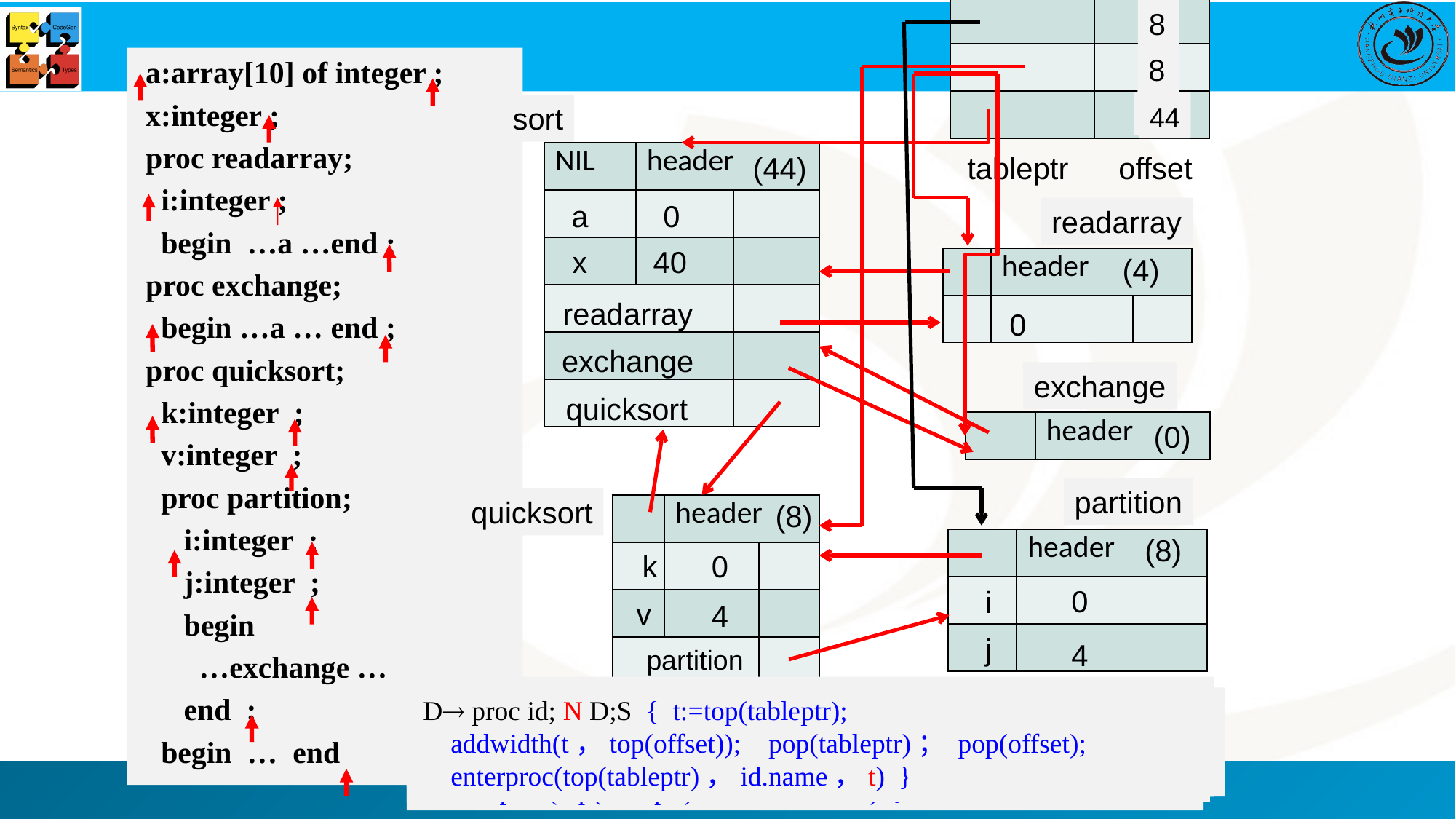

|  |  |
| --- | --- |
|  |  |
|  |  |
8
0
0
0
8
4
4
 a:array[10] of integer ;
 x:integer ;
 proc readarray;
   i:integer ;
   begin  …a …end ;
 proc exchange;
   begin …a … end ;
 proc quicksort;
   k:integer  ;
   v:integer  ;
   proc partition;
      i:integer  ;
      j:integer  ;
      begin
        …exchange …
      end  ;
   begin  …  end

0
40
sort
44

| NIL | header |  |
| --- | --- | --- |
|  |  |  |
|  |  |  |
|  |  |  |
|  |  |  |
|  |  |  |
(44)
tableptr      offset
a
0

readarray
x
40

(4)
|  | header |  |
| --- | --- | --- |
|  |  |  |
readarray
i
0

exchange
exchange
quicksort
(0)
|  | header |
| --- | --- |

partition
quicksort
(8)
|  | header |  |
| --- | --- | --- |
|  |  |  |
|  |  |  |
|  |  |  |
(8)
|  | header |  |
| --- | --- | --- |
|  |  |  |
|  |  |  |

k
0

0
i
v
4

j
4
 partition
D→ proc id; N D;S  {  t:=top(tableptr);
    addwidth(t，top(offset));    pop(tableptr)； pop(offset);
    enterproc(top(tableptr)，id.name，t)  }
D→ id:T  {enter(top(tableptr)，id.name，T.type，top(offset));    top(offset):=top(offset)+T.width  }
N→ε   {  t:=maketable(top(tableptr));
    push(t，tableptr)；  push(0，offset)  }
N→ε   {  t:=mktable(top(tableptr));
    push(t，tableptr)；  push(0，offset)  }
N→ε   {  t:=mktable(top(tableptr));
    push(t，tableptr)；  push(0，offset)  }
D→ proc id; N D;S  {  t:=top(tableptr);
    addwidth(t，top(offset));    pop(tableptr)； pop(offset);
    enterproc(top(tableptr)，id.name，t)  }
D→ id:T  {enter(top(tableptr)，id.name，T.type，top(offset));
    top(offset):=top(offset)+T.width  }
D→ id:T  {enter(top(tableptr)，id.name，T.type，top(offset));    top(offset):=top(offset)+T.width  }
D→ proc id; N D;S  {  t:=top(tableptr);
    addwidth(t，top(offset));    pop(tableptr)； pop(offset);
    enterproc(top(tableptr)，id.name，t)  }
N→ε   {  t:=maketable(top(tableptr));
    push(t，tableptr)；  push(0，offset)  }
D→ id:T  {enter(top(tableptr)，id.name，T.type，top(offset));    top(offset):=top(offset)+T.width  }
M→ε   {  t:= mktable(nil);
    push(t，tableptr);  push(0，offset)  }

31